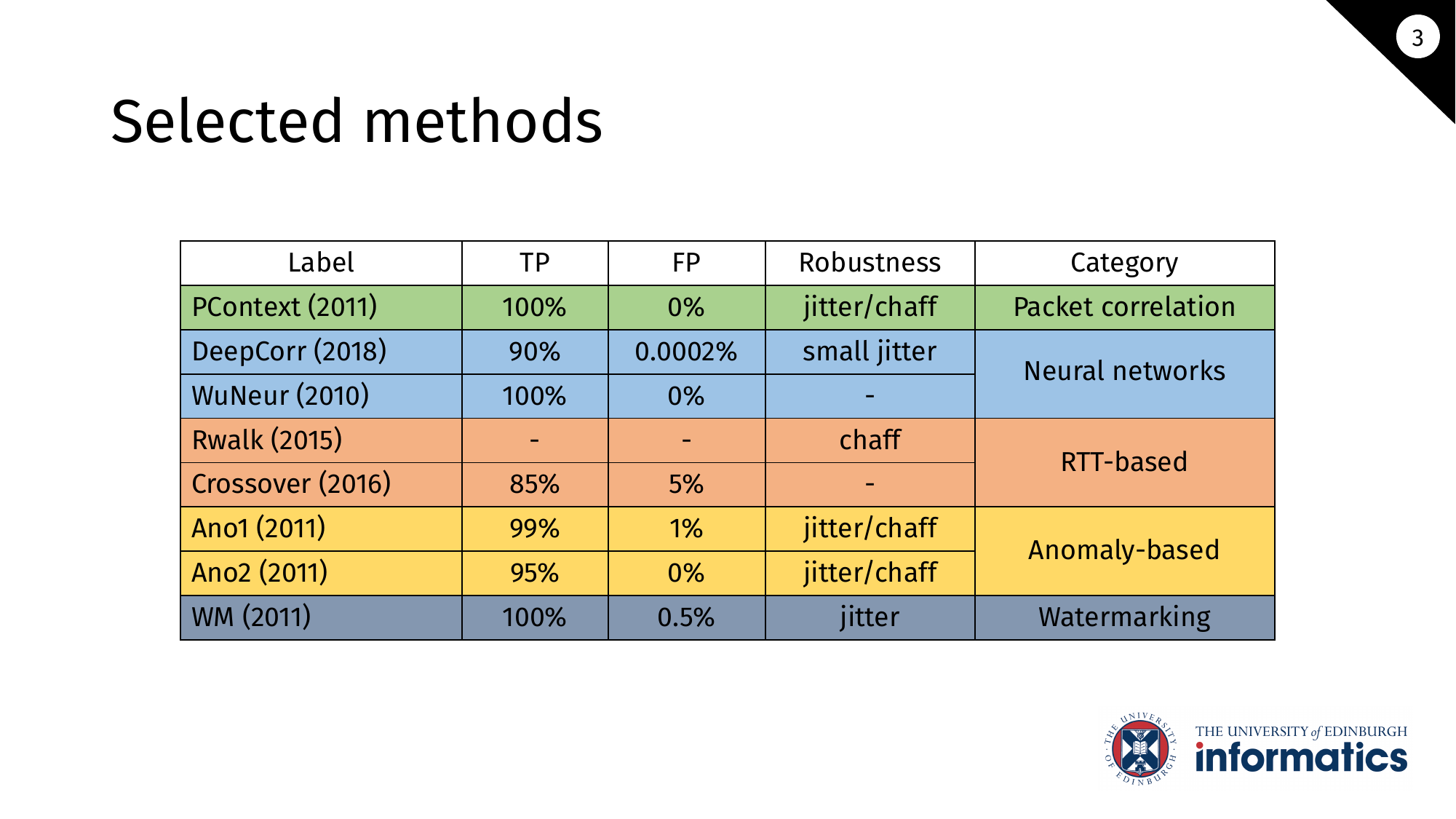

3
# Selected methods
| Label | TP | FP | Robustness | Category |
| --- | --- | --- | --- | --- |
| PContext (2011) | 100% | 0% | jitter/chaff | Packet correlation |
| DeepCorr (2018) | 90% | 0.0002% | small jitter | Neural networks |
| WuNeur (2010) | 100% | 0% | - |  |
| Rwalk (2015) | - | - | chaff | RTT-based |
| Crossover (2016) | 85% | 5% | - |  |
| Ano1 (2011) | 99% | 1% | jitter/chaff | Anomaly-based |
| Ano2 (2011) | 95% | 0% | jitter/chaff |  |
| WM (2011) | 100% | 0.5% | jitter | Watermarking |